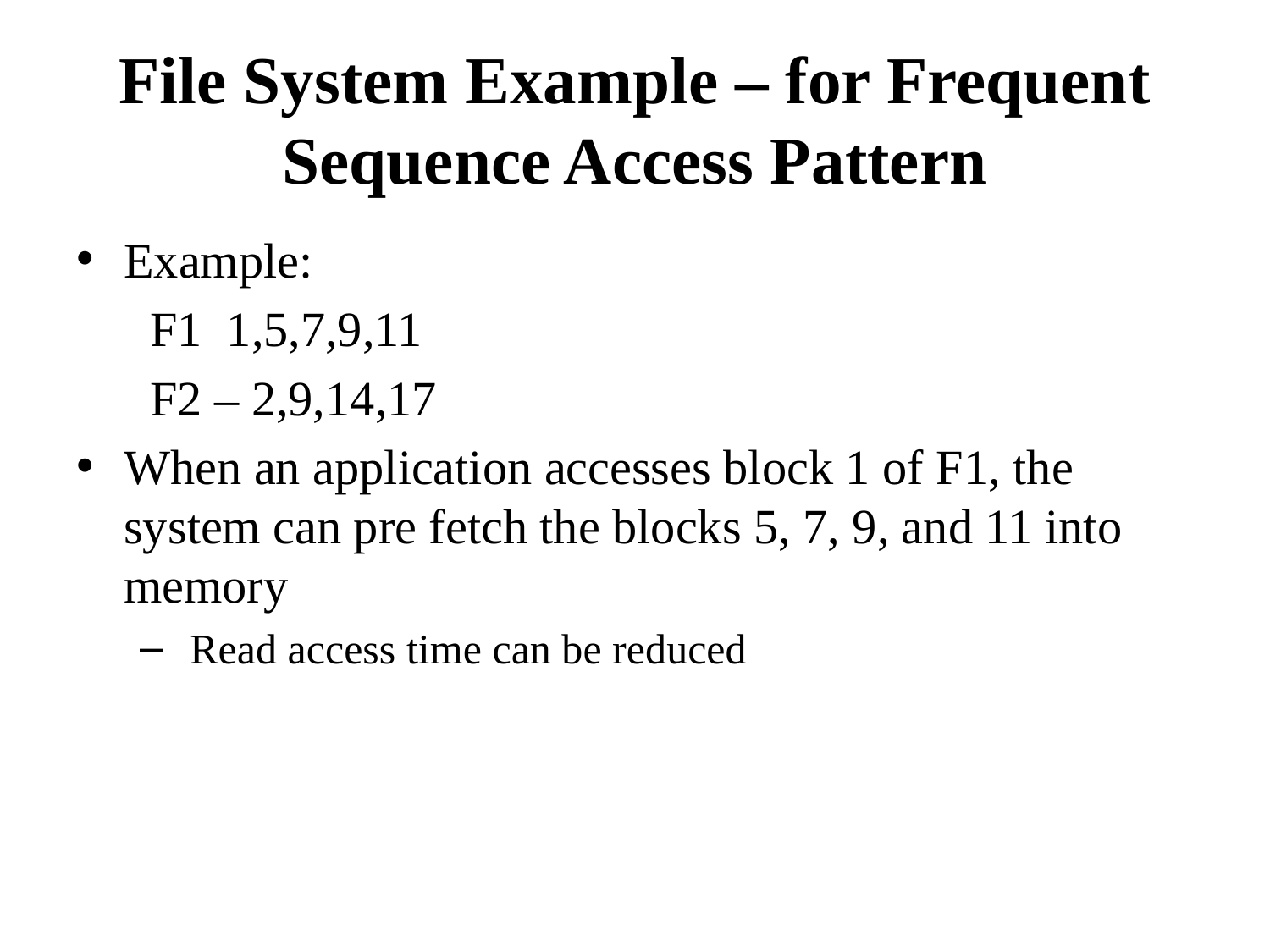

# File System Example – for Frequent Sequence Access Pattern
Example:
      F1  1,5,7,9,11
      F2 – 2,9,14,17
When an application accesses block 1 of F1, the system can pre fetch the blocks 5, 7, 9, and 11 into memory
 Read access time can be reduced